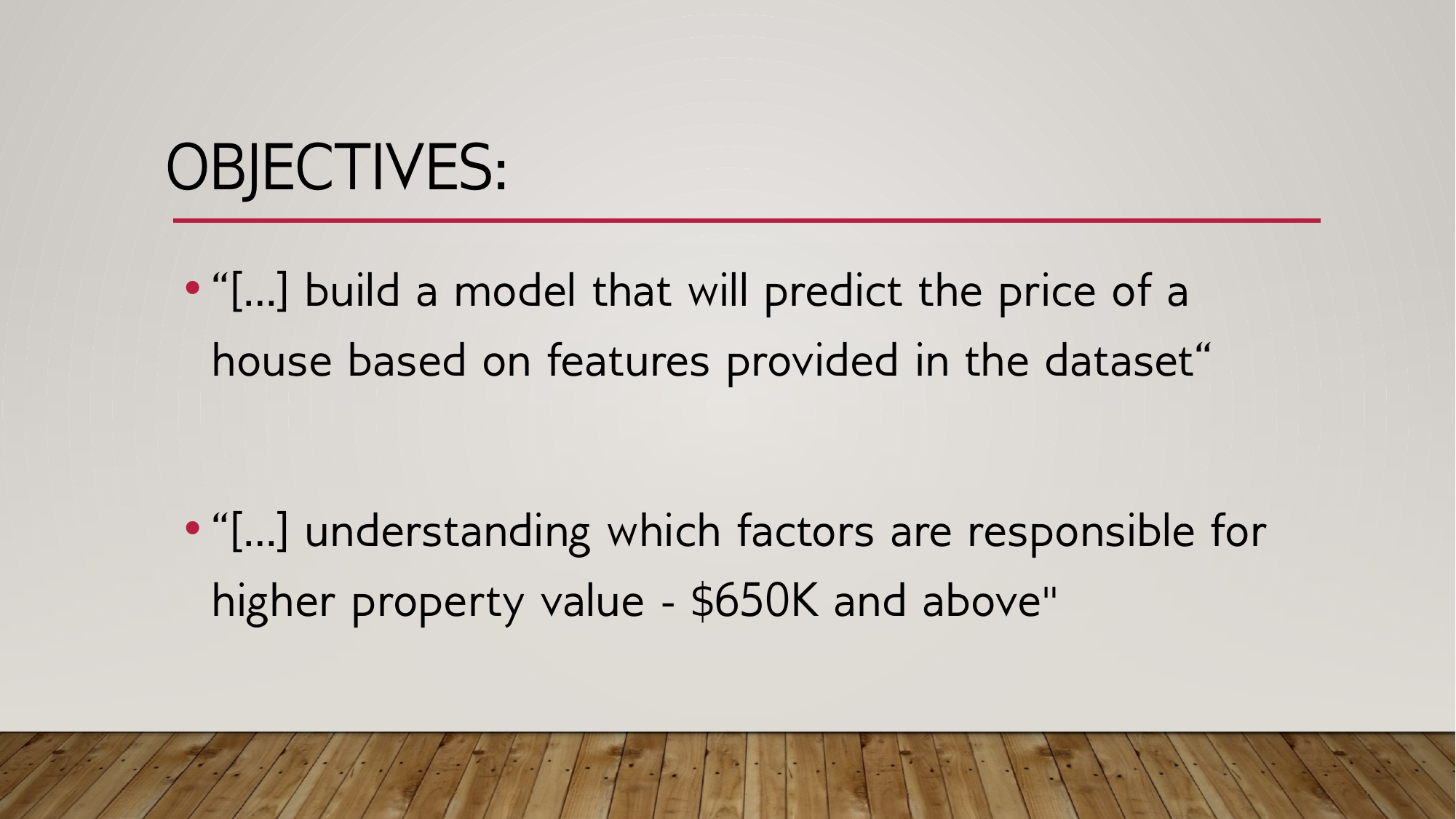

# Objectives:
“[…] build a model that will predict the price of a house based on features provided in the dataset“

“[…] understanding which factors are responsible for higher property value - $650K and above"